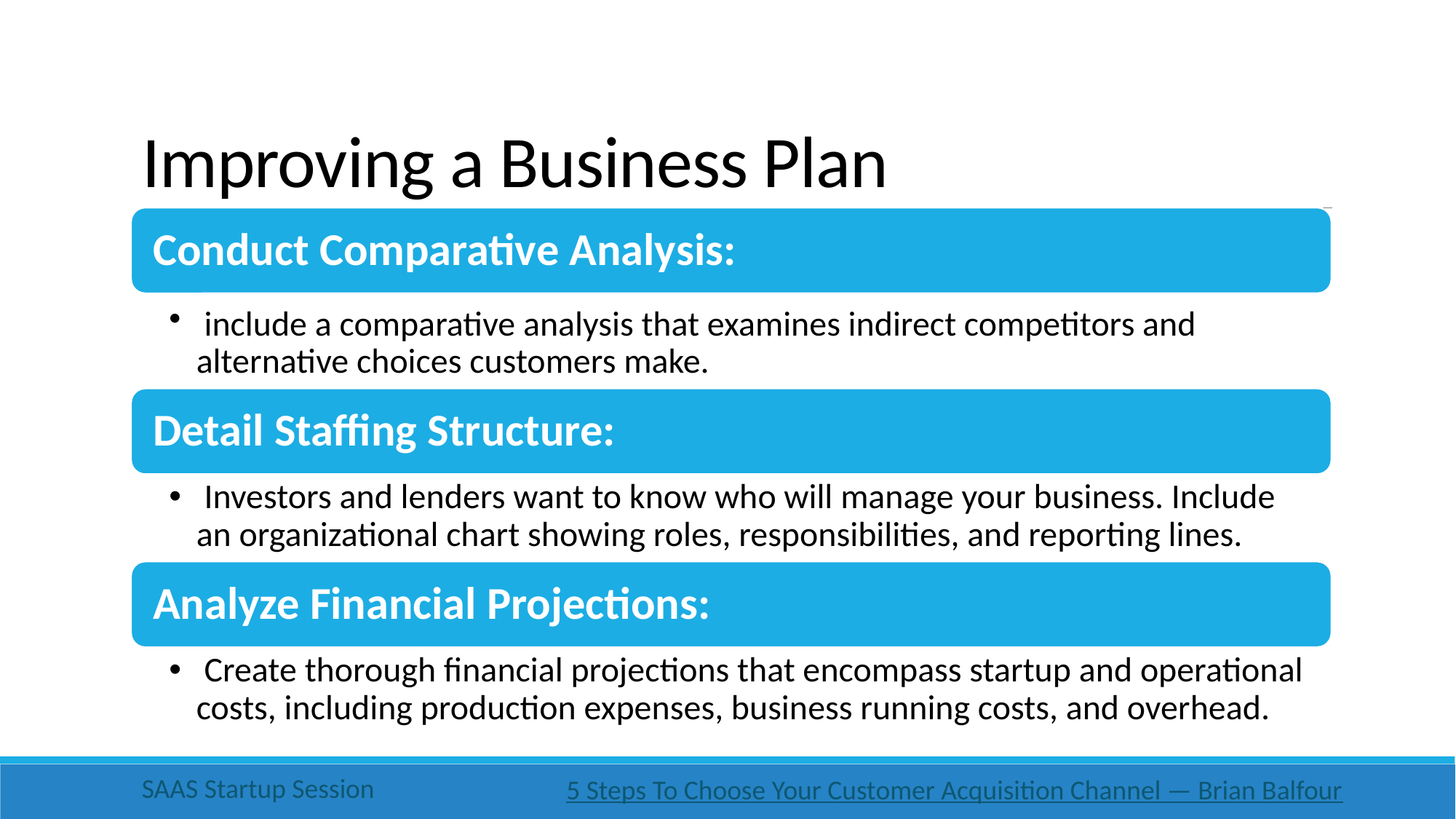

# Improving a Business Plan
Conduct Comparative Analysis:
 include a comparative analysis that examines indirect competitors and alternative choices customers make.
Detail Staffing Structure:
 Investors and lenders want to know who will manage your business. Include an organizational chart showing roles, responsibilities, and reporting lines.
Analyze Financial Projections:
 Create thorough financial projections that encompass startup and operational costs, including production expenses, business running costs, and overhead.

SAAS Startup Session
5 Steps To Choose Your Customer Acquisition Channel — Brian Balfour